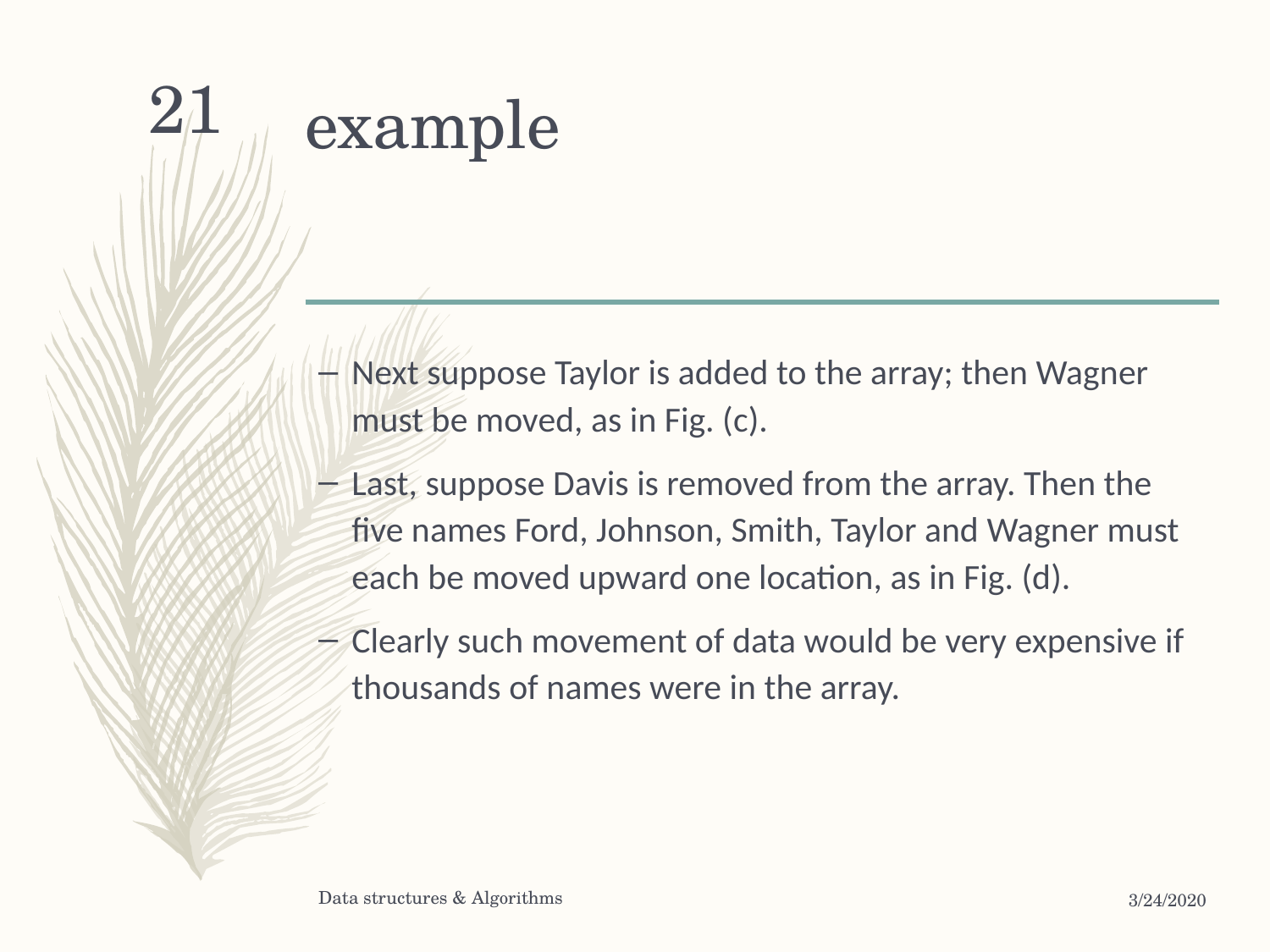

# example
21
Next suppose Taylor is added to the array; then Wagner must be moved, as in Fig. (c).
Last, suppose Davis is removed from the array. Then the five names Ford, Johnson, Smith, Taylor and Wagner must each be moved upward one location, as in Fig. (d).
Clearly such movement of data would be very expensive if thousands of names were in the array.
Data structures & Algorithms
3/24/2020